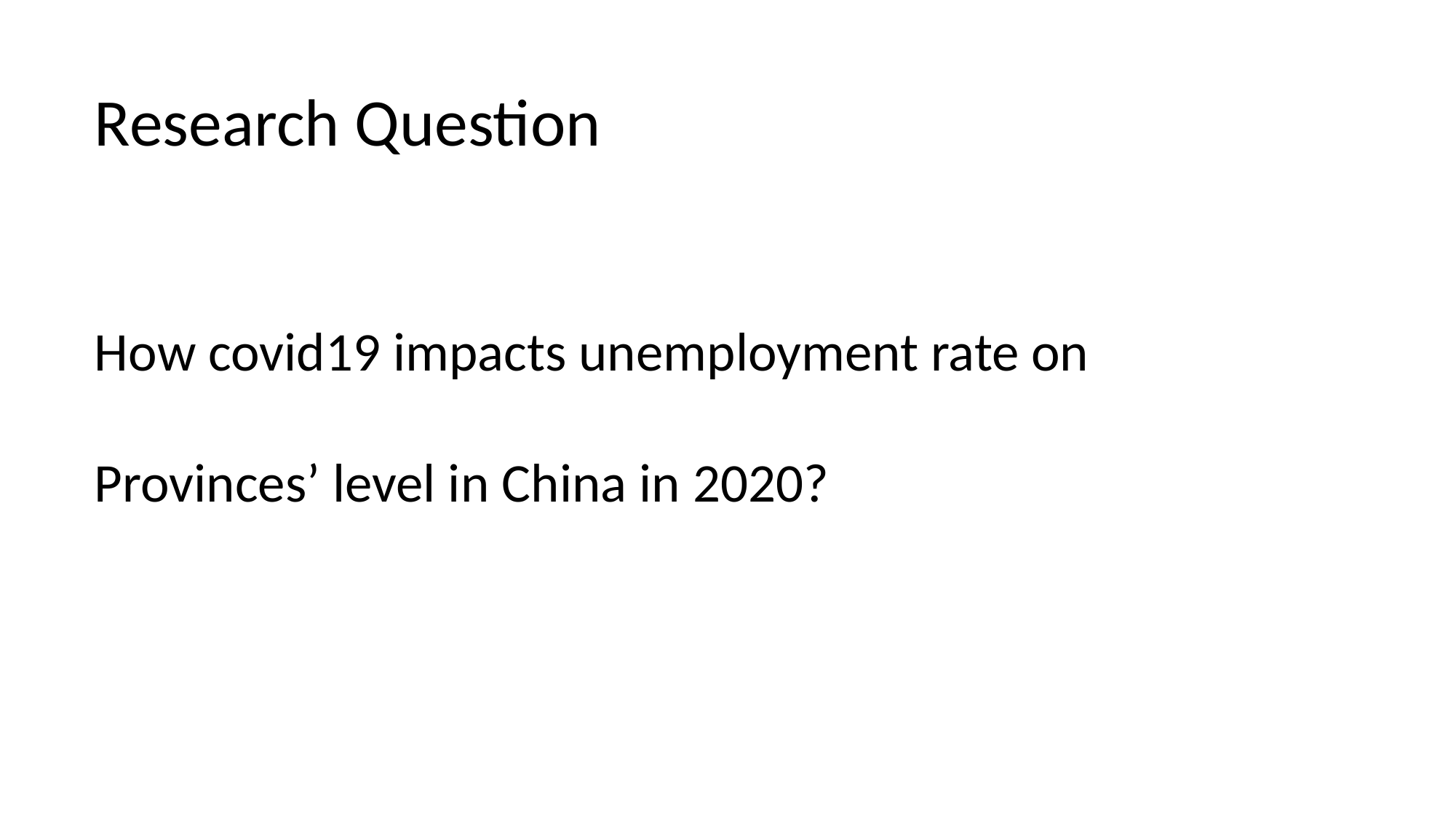

# Research Question
How covid19 impacts unemployment rate on Provinces’ level in China in 2020?